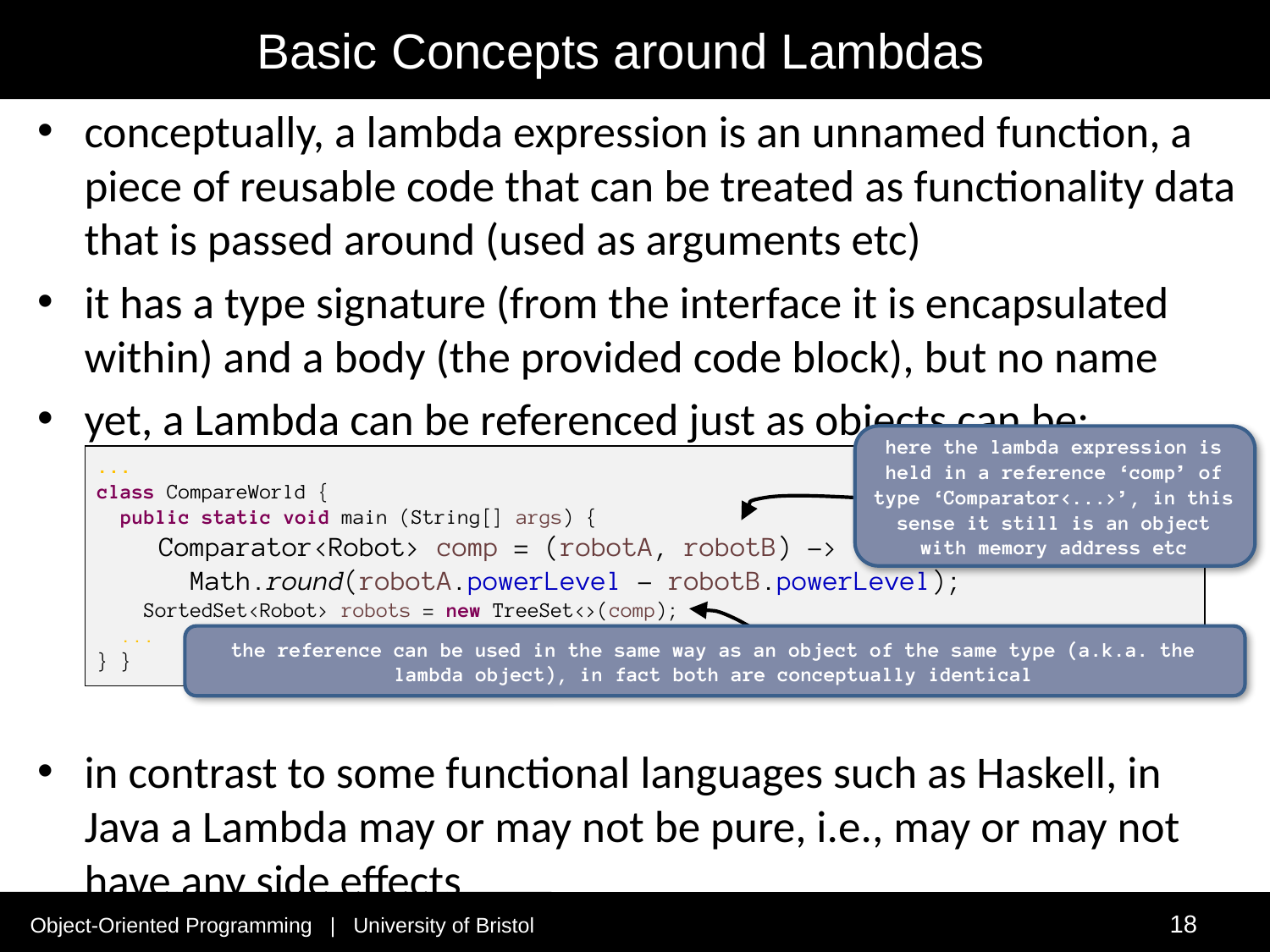

# Basic Concepts around Lambdas
conceptually, a lambda expression is an unnamed function, a piece of reusable code that can be treated as functionality data that is passed around (used as arguments etc)
it has a type signature (from the interface it is encapsulated within) and a body (the provided code block), but no name
yet, a Lambda can be referenced just as objects can be:

in contrast to some functional languages such as Haskell, in Java a Lambda may or may not be pure, i.e., may or may not have any side effects
here the lambda expression is held in a reference ‘comp’ of type ‘Comparator<...>’, in this sense it still is an object with memory address etc
...
class CompareWorld {
  public static void main (String[] args) {
    Comparator<Robot> comp = (robotA, robotB) ->
      Math.round(robotA.powerLevel - robotB.powerLevel);
    SortedSet<Robot> robots = new TreeSet<>(comp);
  ...
} }

the reference can be used in the same way as an object of the same type (a.k.a. the lambda object), in fact both are conceptually identical